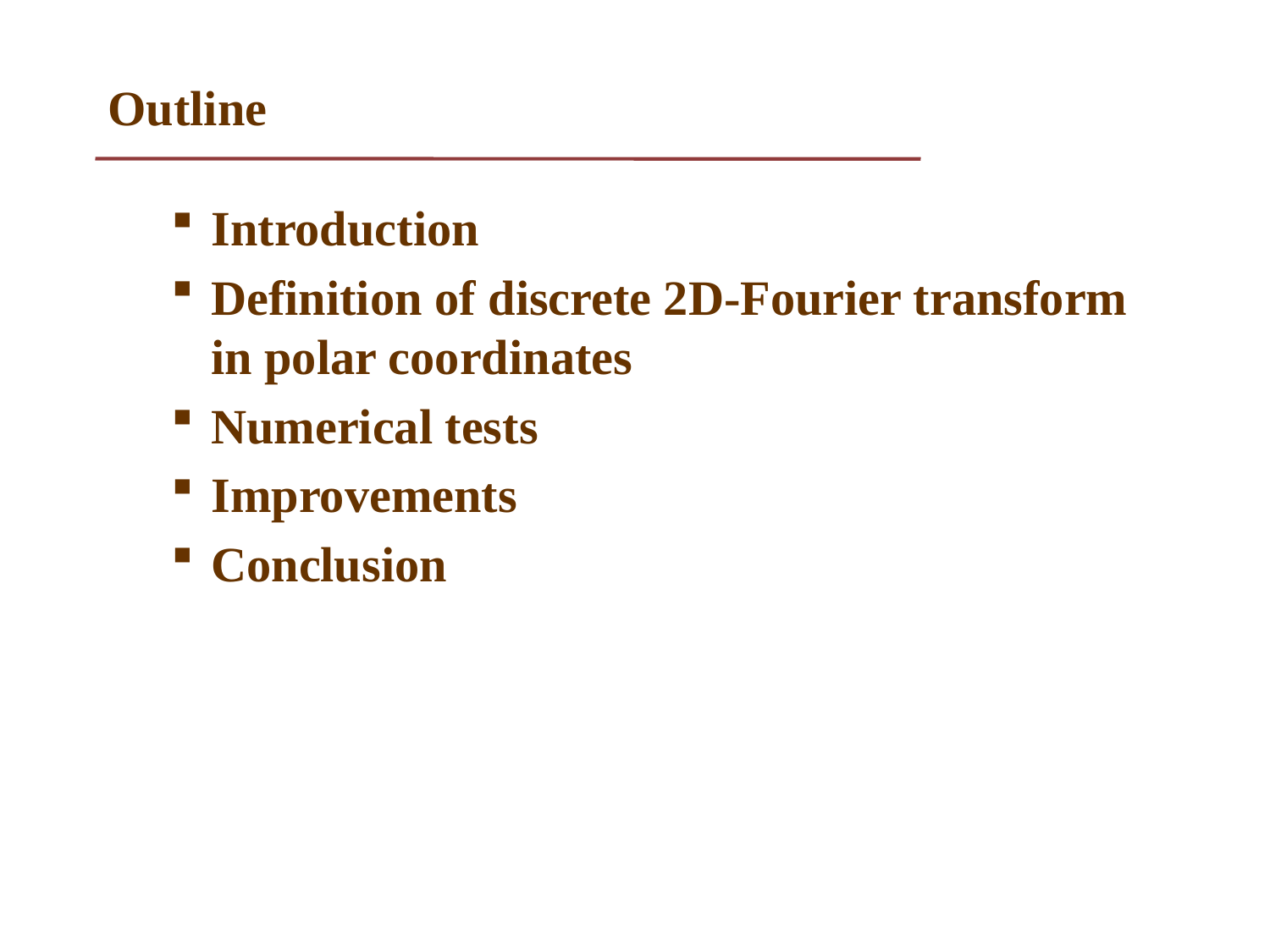

# Outline
Introduction
Definition of discrete 2D-Fourier transform in polar coordinates
Numerical tests
Improvements
Conclusion